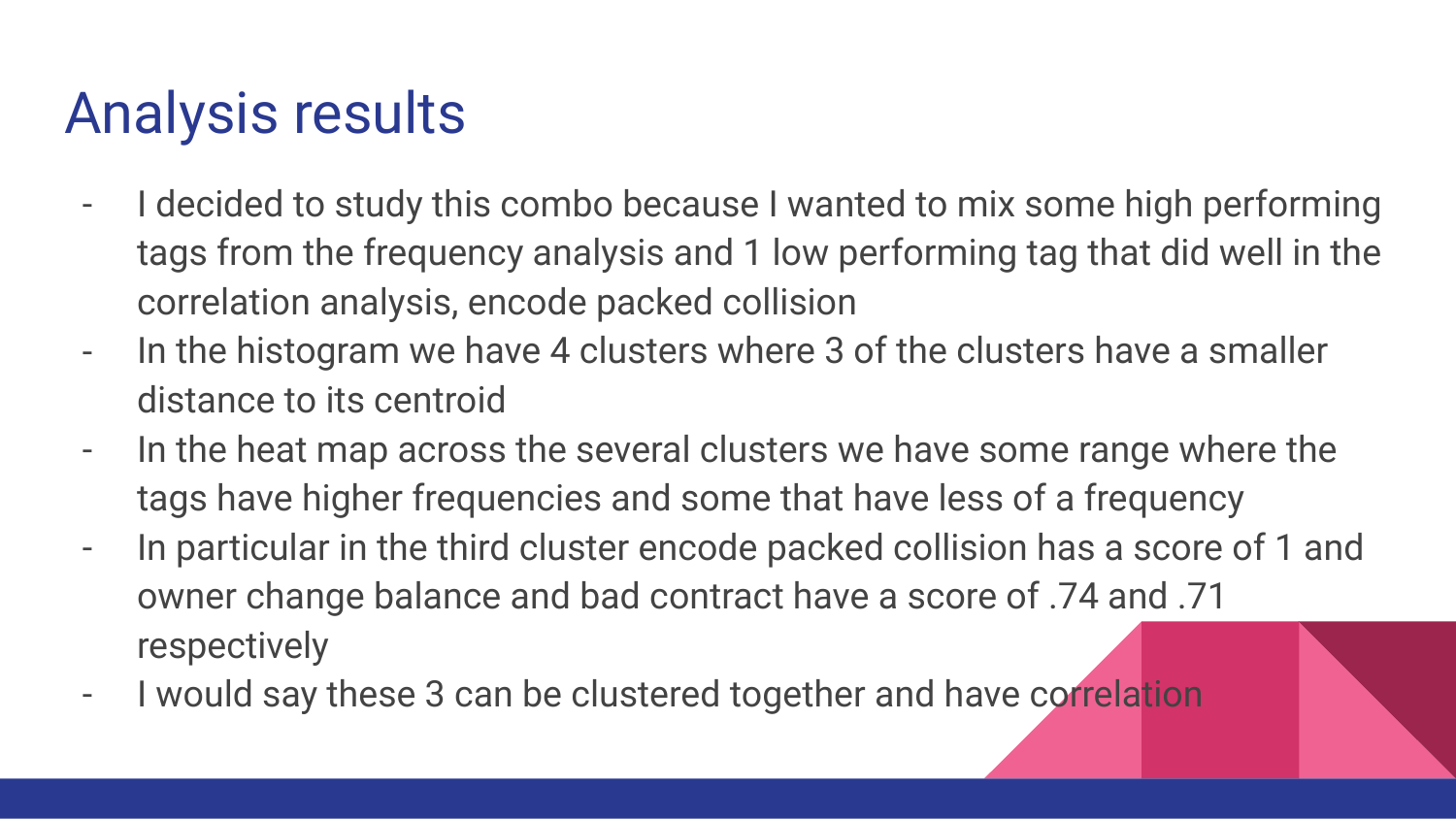

# Analysis results
I decided to study this combo because I wanted to mix some high performing tags from the frequency analysis and 1 low performing tag that did well in the correlation analysis, encode packed collision
In the histogram we have 4 clusters where 3 of the clusters have a smaller distance to its centroid
In the heat map across the several clusters we have some range where the tags have higher frequencies and some that have less of a frequency
In particular in the third cluster encode packed collision has a score of 1 and owner change balance and bad contract have a score of .74 and .71 respectively
I would say these 3 can be clustered together and have correlation